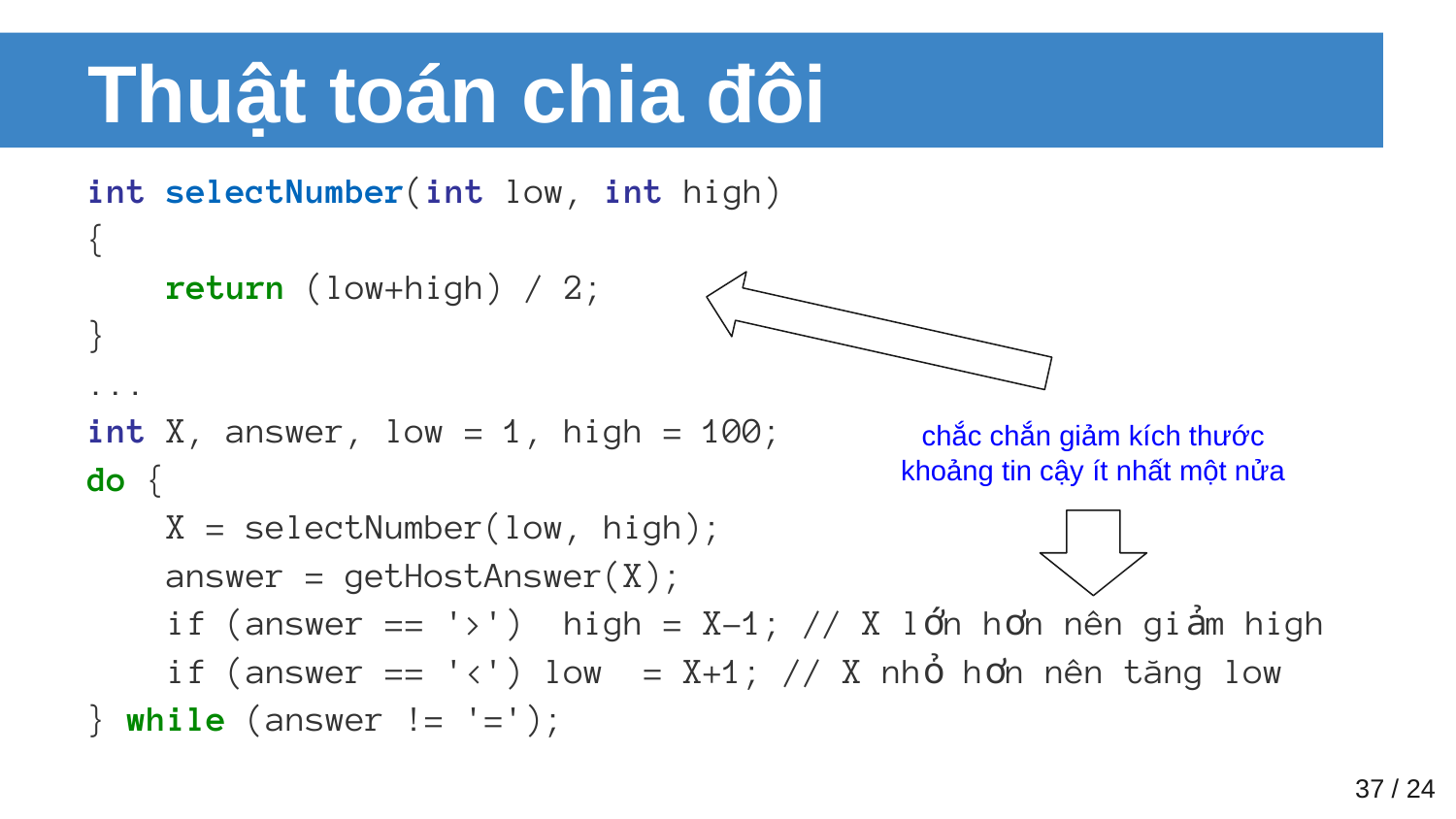

# Thuật toán chia đôi
int selectNumber(int low, int high)
{
    return (low+high) / 2;
}
...
int X, answer, low = 1, high = 100;
do {
    X = selectNumber(low, high);
    answer = getHostAnswer(X);
    if (answer == '>')  high = X-1; // X lớn hơn nên giảm high
    if (answer == '<') low  = X+1; // X nhỏ hơn nên tăng low
} while (answer != '=');

chắc chắn giảm kích thước khoảng tin cậy ít nhất một nửa

37 / 24